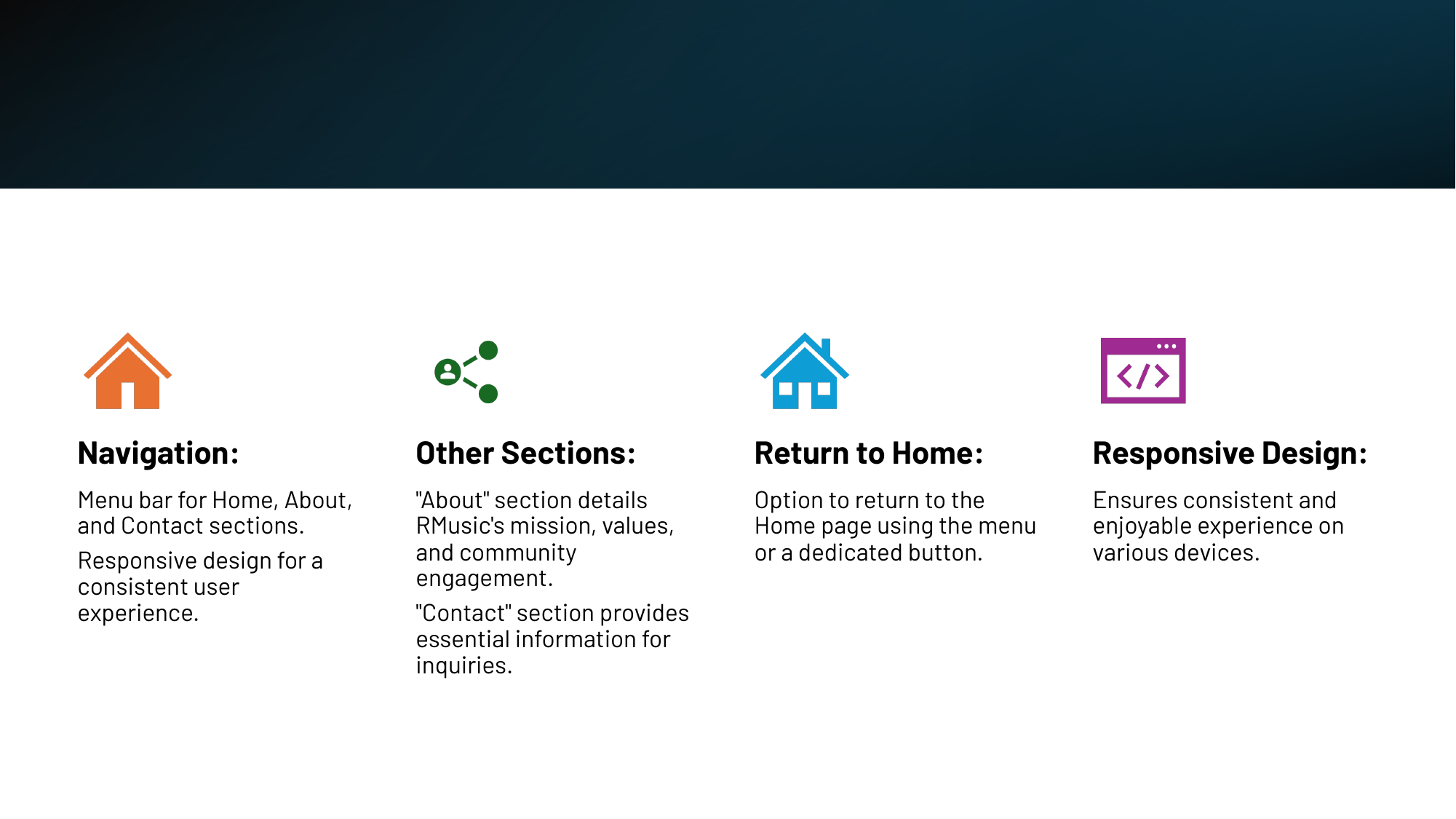

Navigation:
Menu bar for Home, About, and Contact sections.
Responsive design for a consistent user experience.
Other Sections:
"About" section details RMusic's mission, values, and community engagement.
"Contact" section provides essential information for inquiries.
Return to Home:
Option to return to the Home page using the menu or a dedicated button.
Responsive Design:
Ensures consistent and enjoyable experience on various devices.